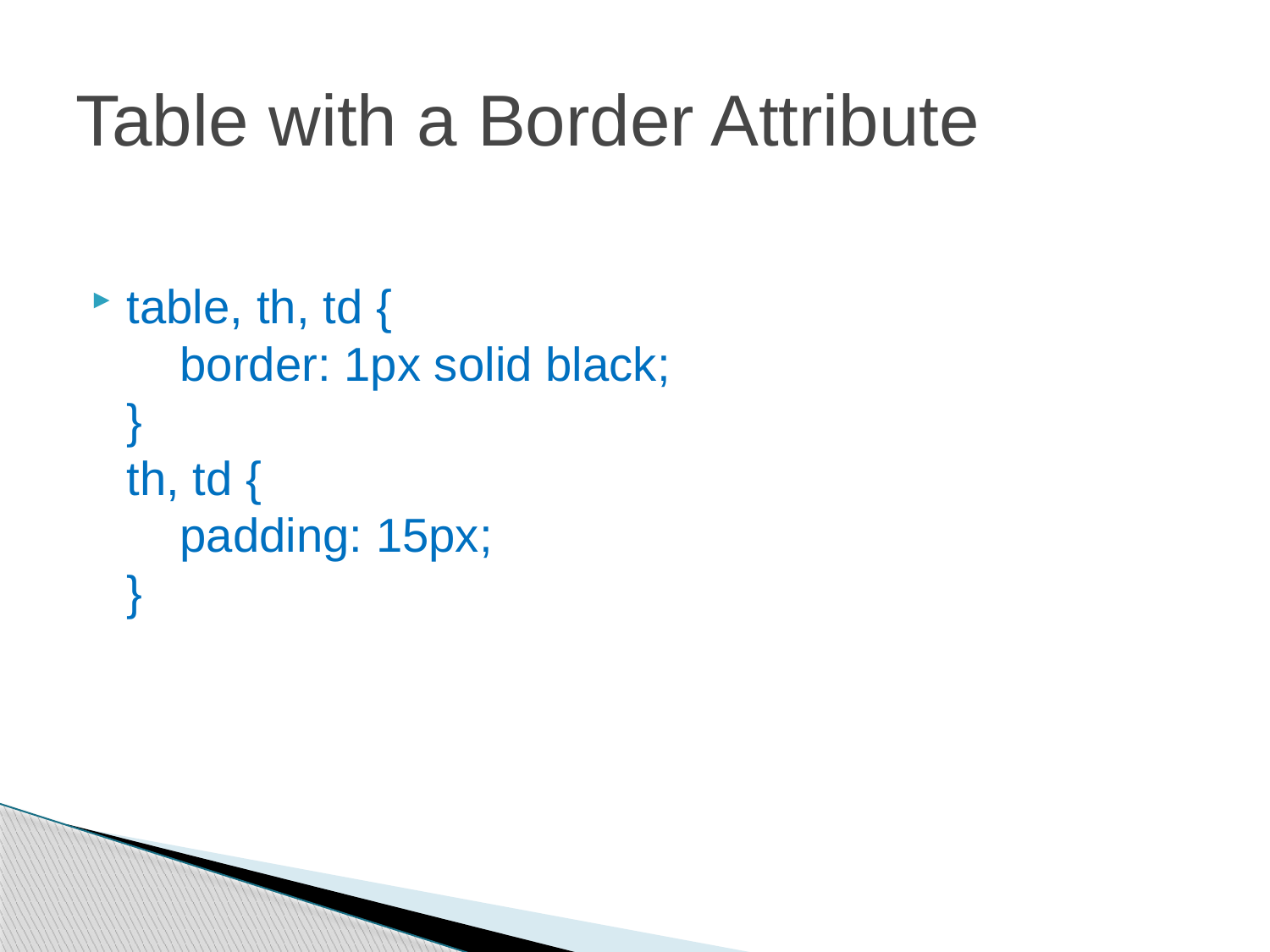

# Table with a Border Attribute

table, th, td {
    border: 1px solid black;
}
th, td {
    padding: 15px;
}